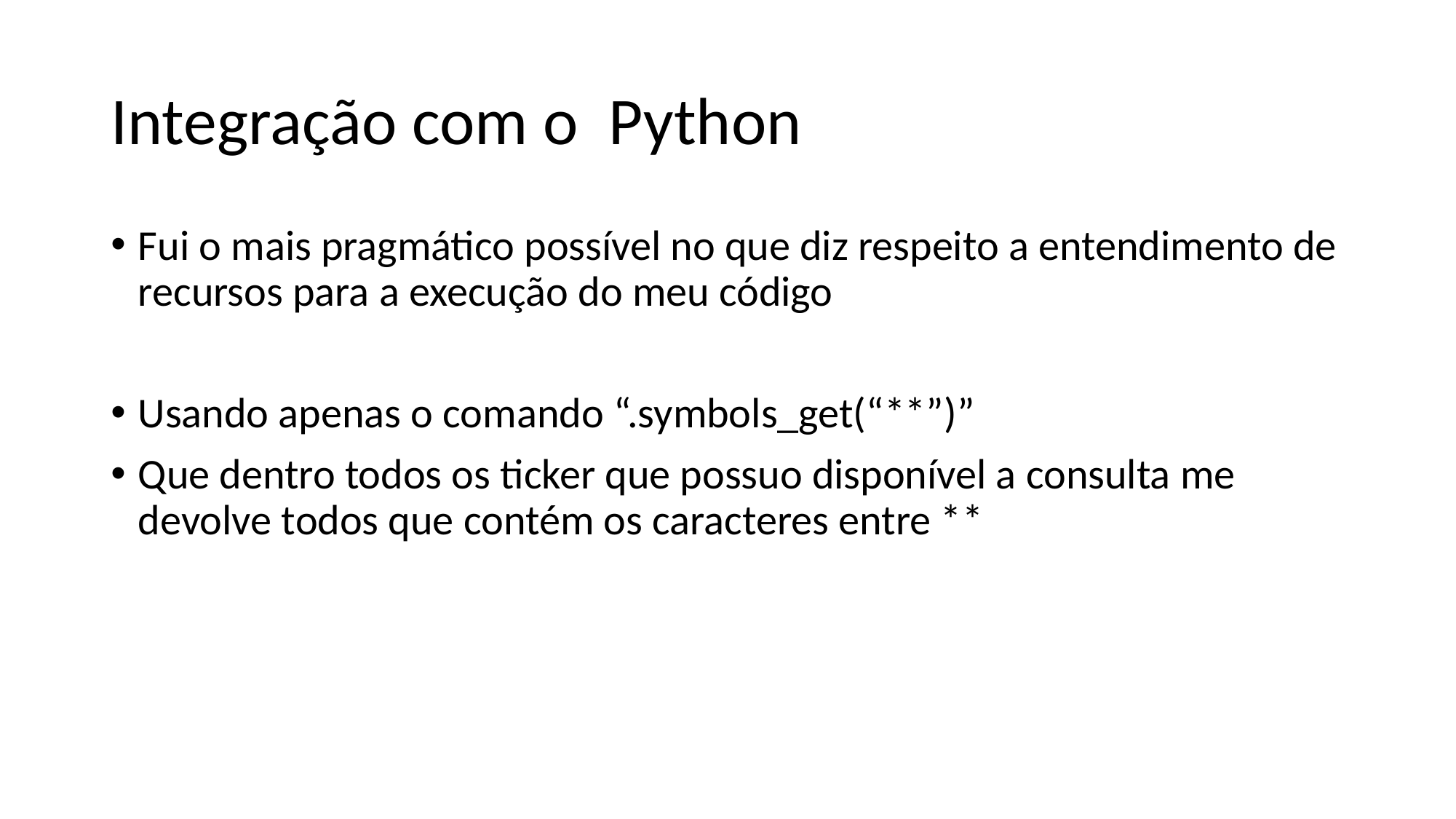

# Integração com o  Python
Fui o mais pragmático possível no que diz respeito a entendimento de recursos para a execução do meu código

Usando apenas o comando “.symbols_get(“**”)”
Que dentro todos os ticker que possuo disponível a consulta me devolve todos que contém os caracteres entre **